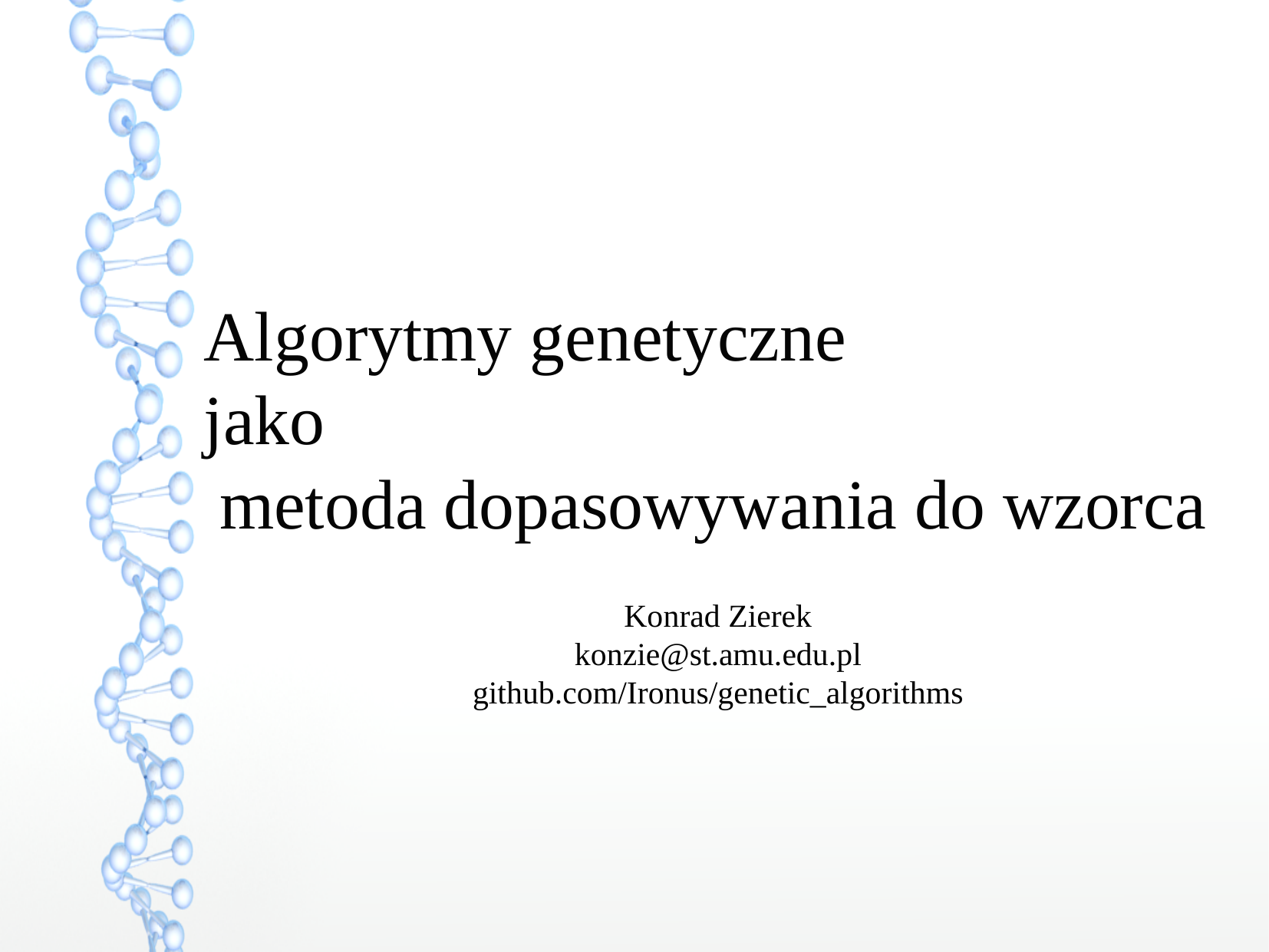

Algorytmy genetyczne
jako
metoda dopasowywania do wzorca
Konrad Zierek
konzie@st.amu.edu.pl
github.com/Ironus/genetic_algorithms